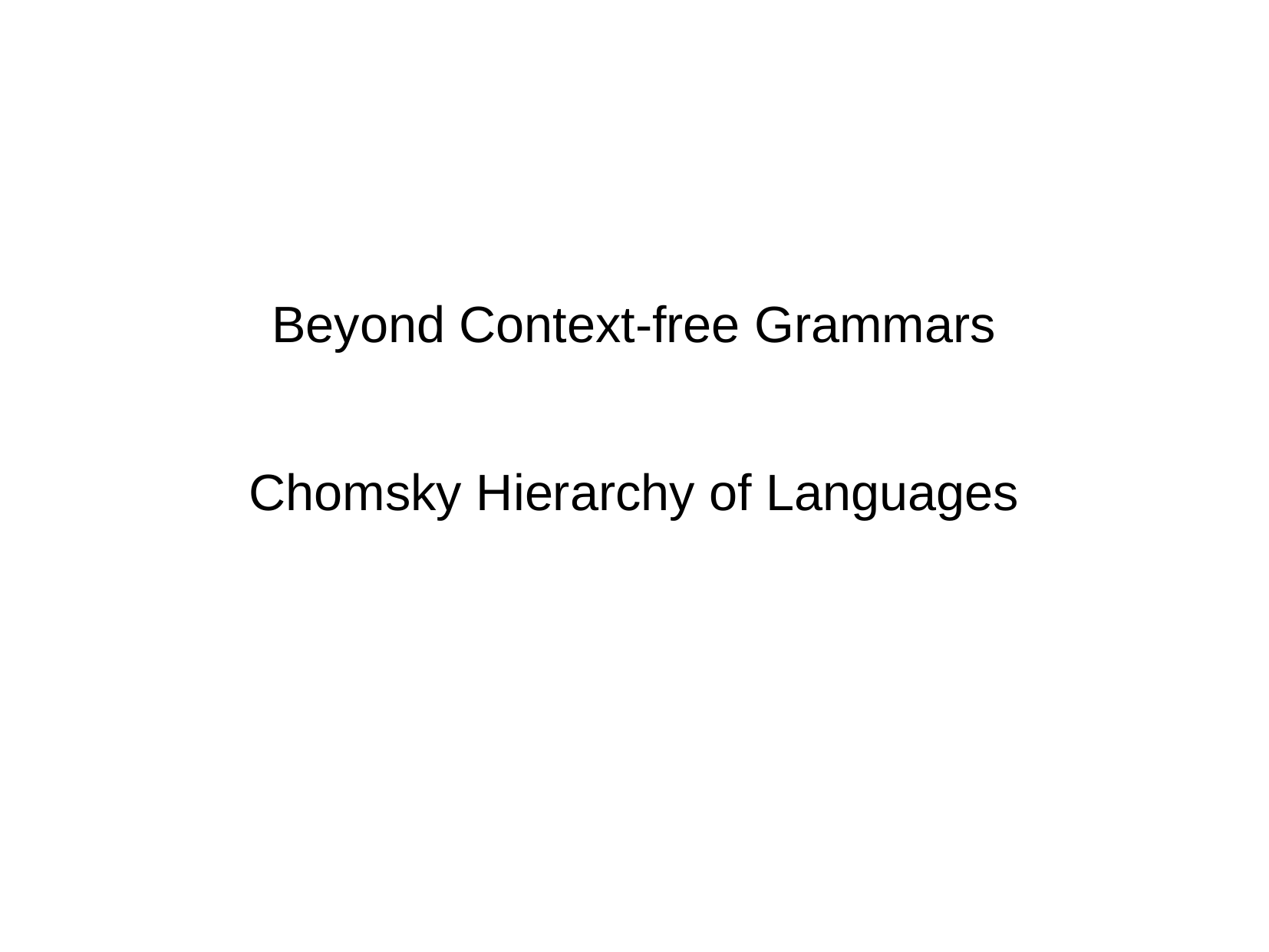

Beyond Context-free Grammars

Chomsky Hierarchy of Languages